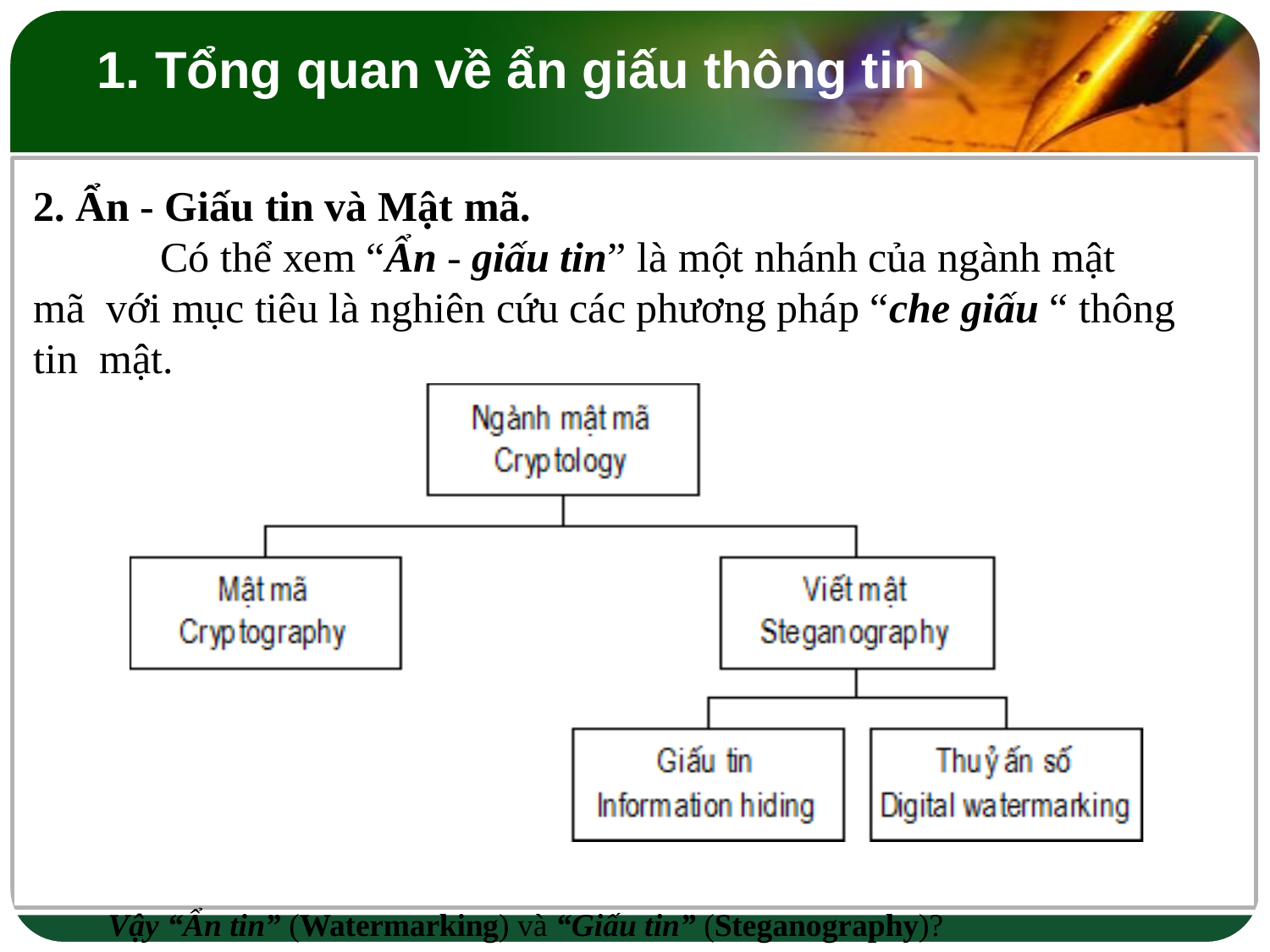

# 1. Tổng quan về ẩn giấu thông tin
2. Ẩn - Giấu tin và Mật mã.
Có thể xem “Ẩn - giấu tin” là một nhánh của ngành mật mã  với mục tiêu là nghiên cứu các phương pháp “che giấu “ thông tin  mật.

Vậy “Ẩn tin” (Watermarking) và “Giấu tin” (Steganography)?